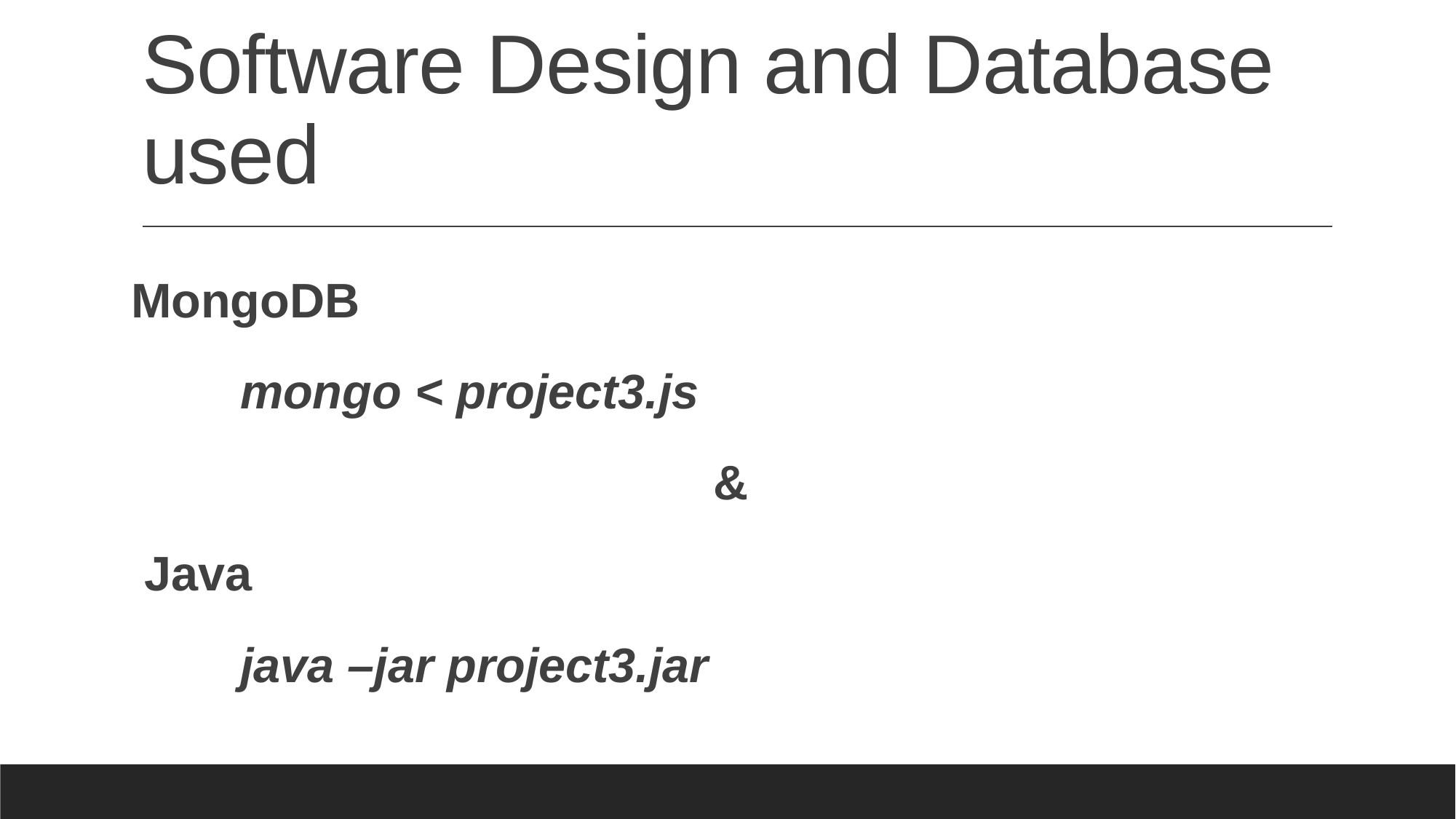

# Software Design and Database used
MongoDB
	mongo < project3.js
&
 Java
	java –jar project3.jar